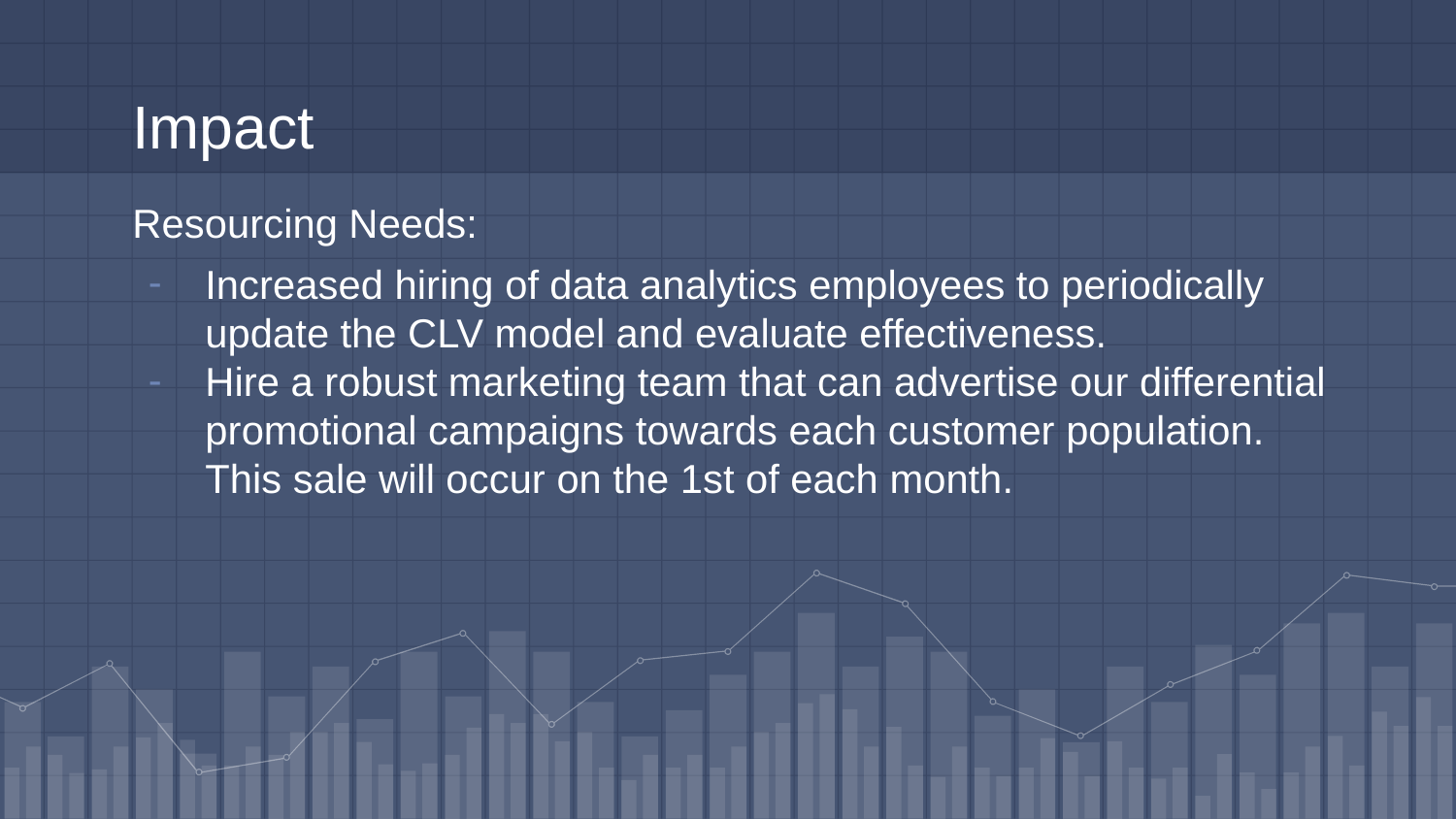

# Impact
Resourcing Needs:
Increased hiring of data analytics employees to periodically update the CLV model and evaluate effectiveness.
Hire a robust marketing team that can advertise our differential promotional campaigns towards each customer population. This sale will occur on the 1st of each month.